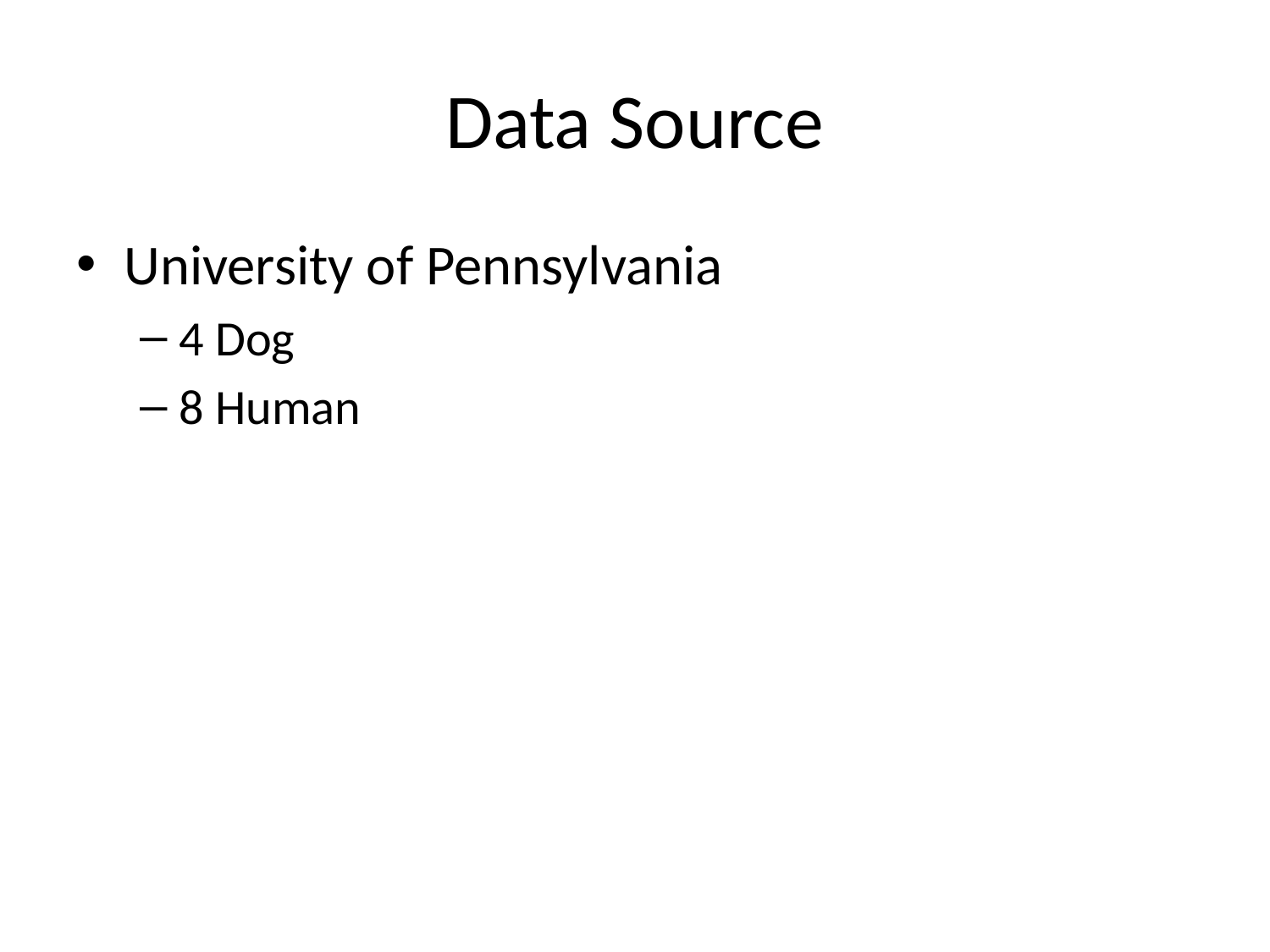

# Data Source
University of Pennsylvania
4 Dog
8 Human